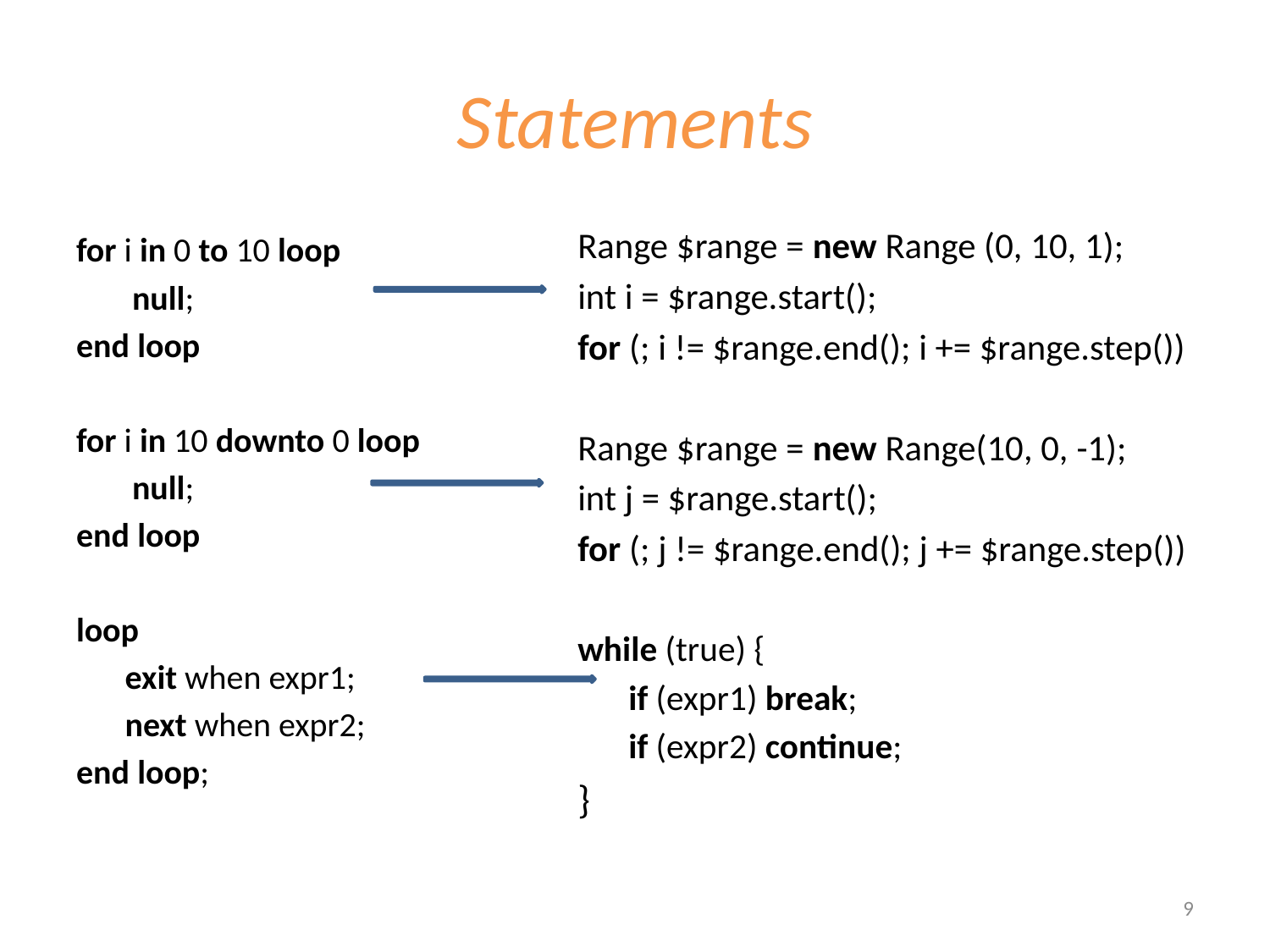

# Statements
Range $range = new Range (0, 10, 1);
int i = $range.start();
for (; i != $range.end(); i += $range.step())

Range $range = new Range(10, 0, -1);
int j = $range.start();
for (; j != $range.end(); j += $range.step())

while (true) {
if (expr1) break;
if (expr2) continue;
}
for i in 0 to 10 loop
null;
end loop

for i in 10 downto 0 loop
null;
end loop

loop
exit when expr1;
next when expr2;
end loop;

9